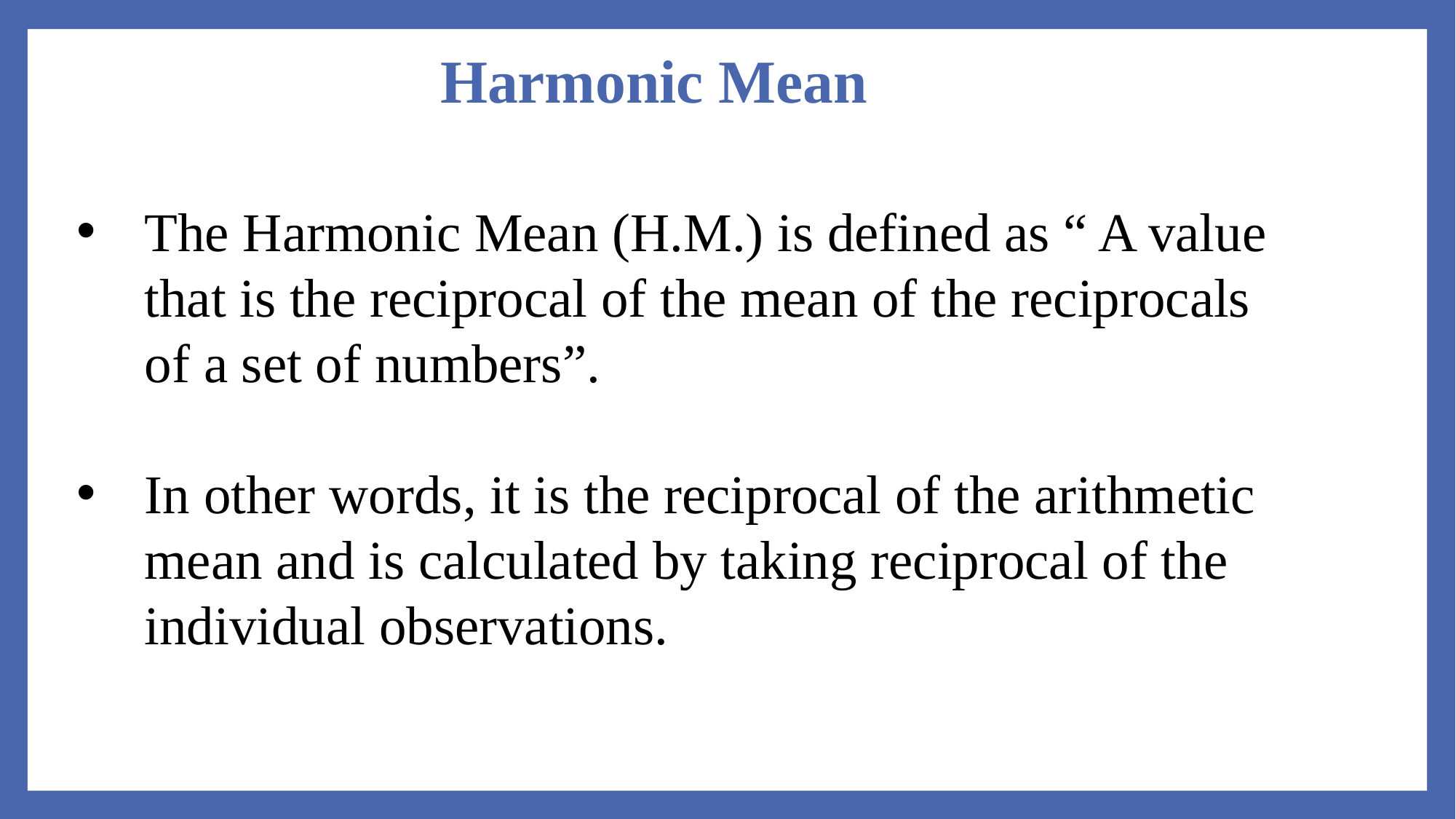

# Harmonic Mean

The Harmonic Mean (H.M.) is defined as “ A value that is the reciprocal of the mean of the reciprocals of a set of numbers”.

In other words, it is the reciprocal of the arithmetic mean and is calculated by taking reciprocal of the individual observations.